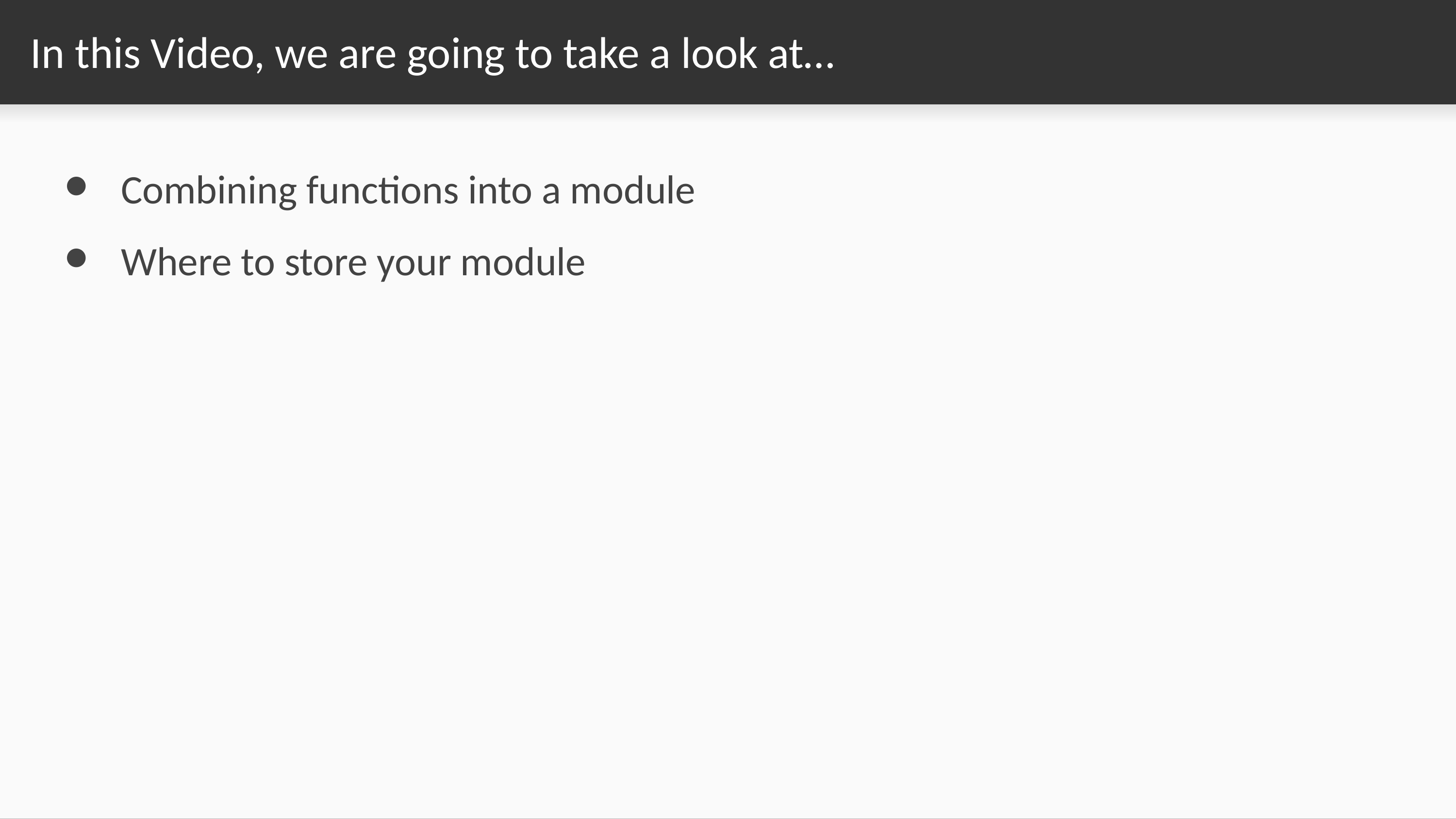

# In this Video, we are going to take a look at…
Combining functions into a module
Where to store your module